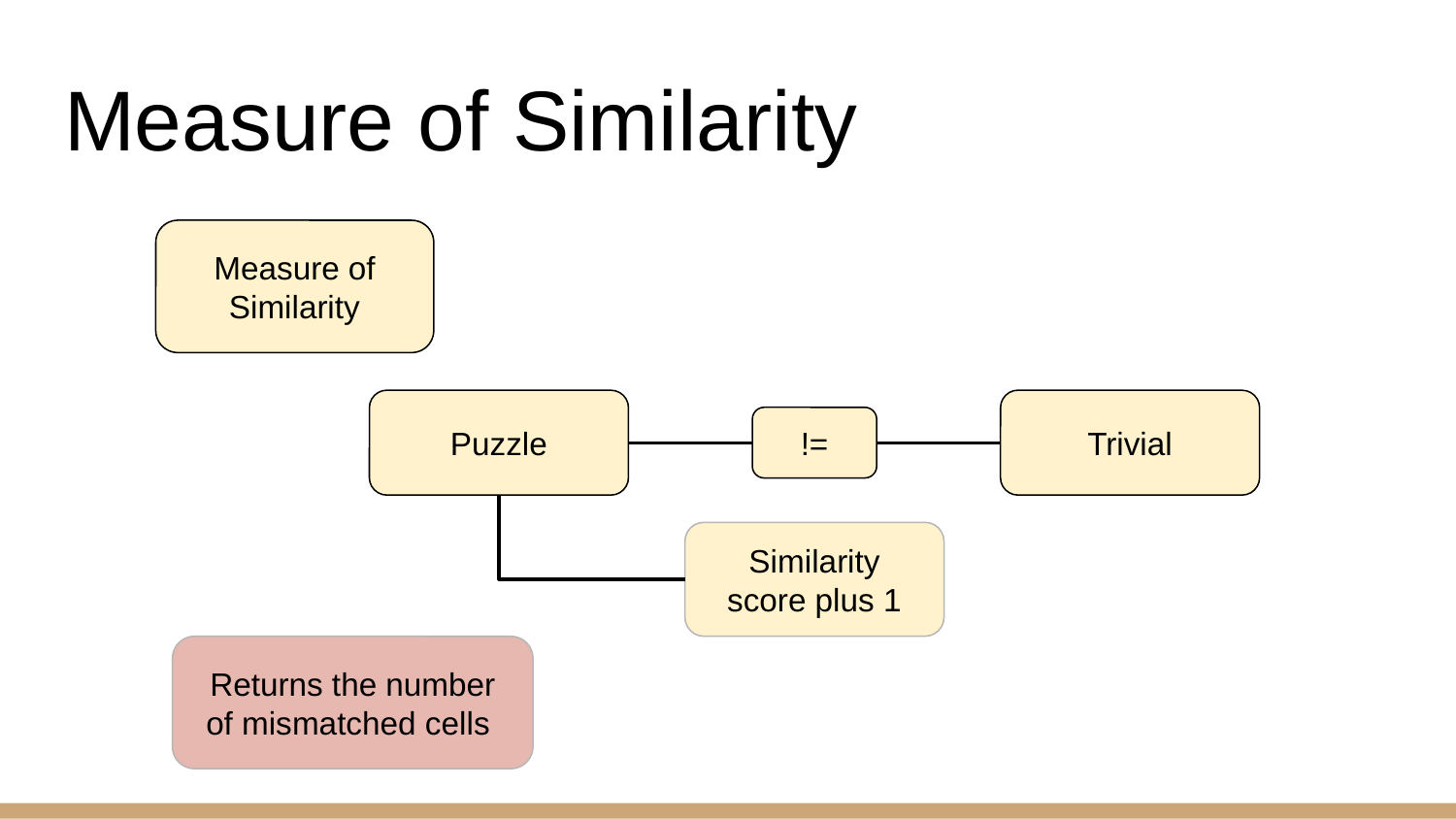

# Measure of Similarity
Measure of Similarity
Puzzle
Trivial
!=
Similarity score plus 1
Returns the number of mismatched cells